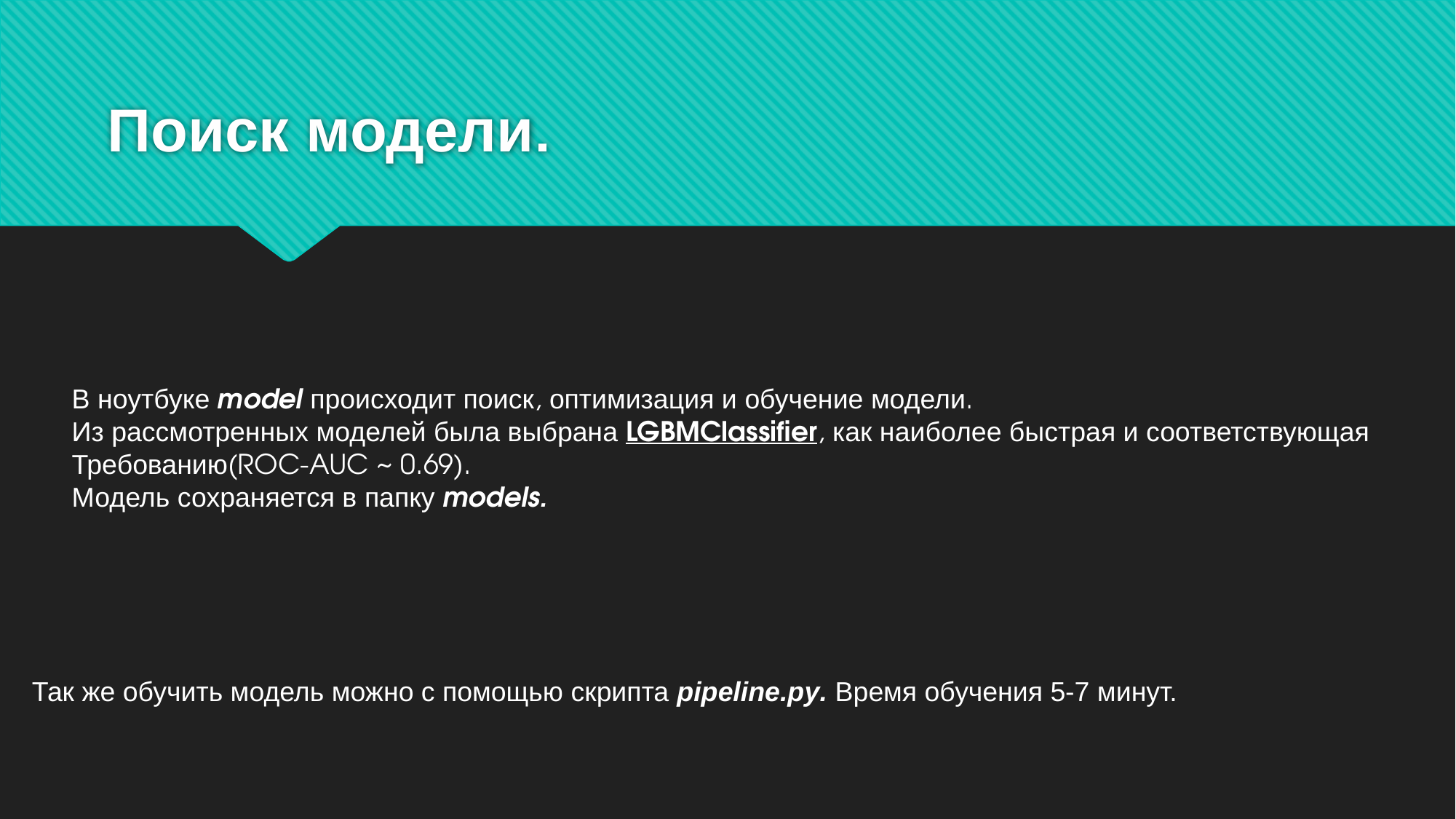

# Поиск модели.
В ноутбуке model происходит поиск, оптимизация и обучение модели.
Из рассмотренных моделей была выбрана LGBMClassifier, как наиболее быстрая и соответствующая
Требованию(ROC-AUC ~ 0.69).
Модель сохраняется в папку models.
Так же обучить модель можно с помощью скрипта pipeline.py. Время обучения 5-7 минут.